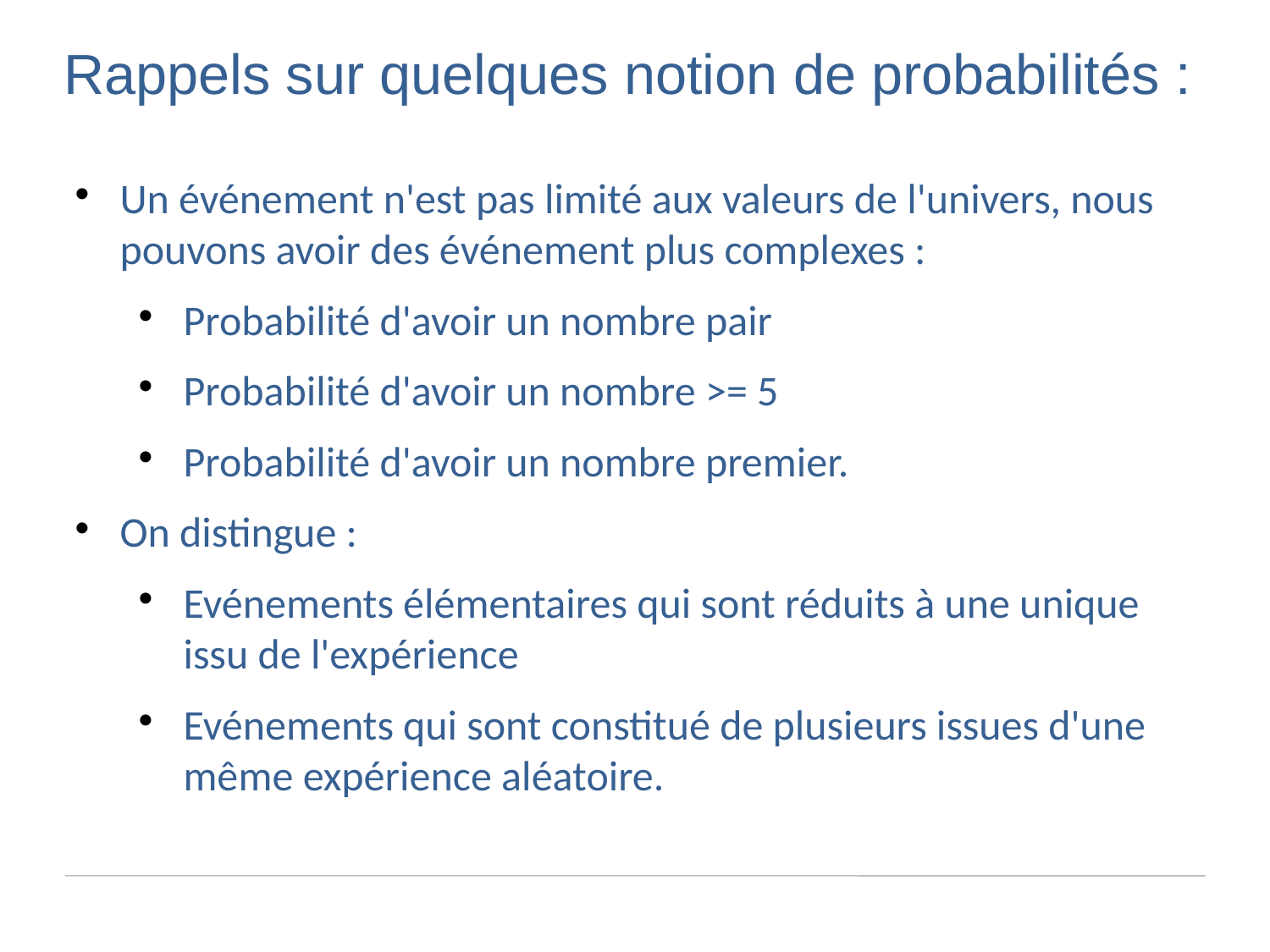

Rappels sur quelques notion de probabilités :
Un événement n'est pas limité aux valeurs de l'univers, nous pouvons avoir des événement plus complexes :
Probabilité d'avoir un nombre pair
Probabilité d'avoir un nombre >= 5
Probabilité d'avoir un nombre premier.
On distingue :
Evénements élémentaires qui sont réduits à une unique issu de l'expérience
Evénements qui sont constitué de plusieurs issues d'une même expérience aléatoire.